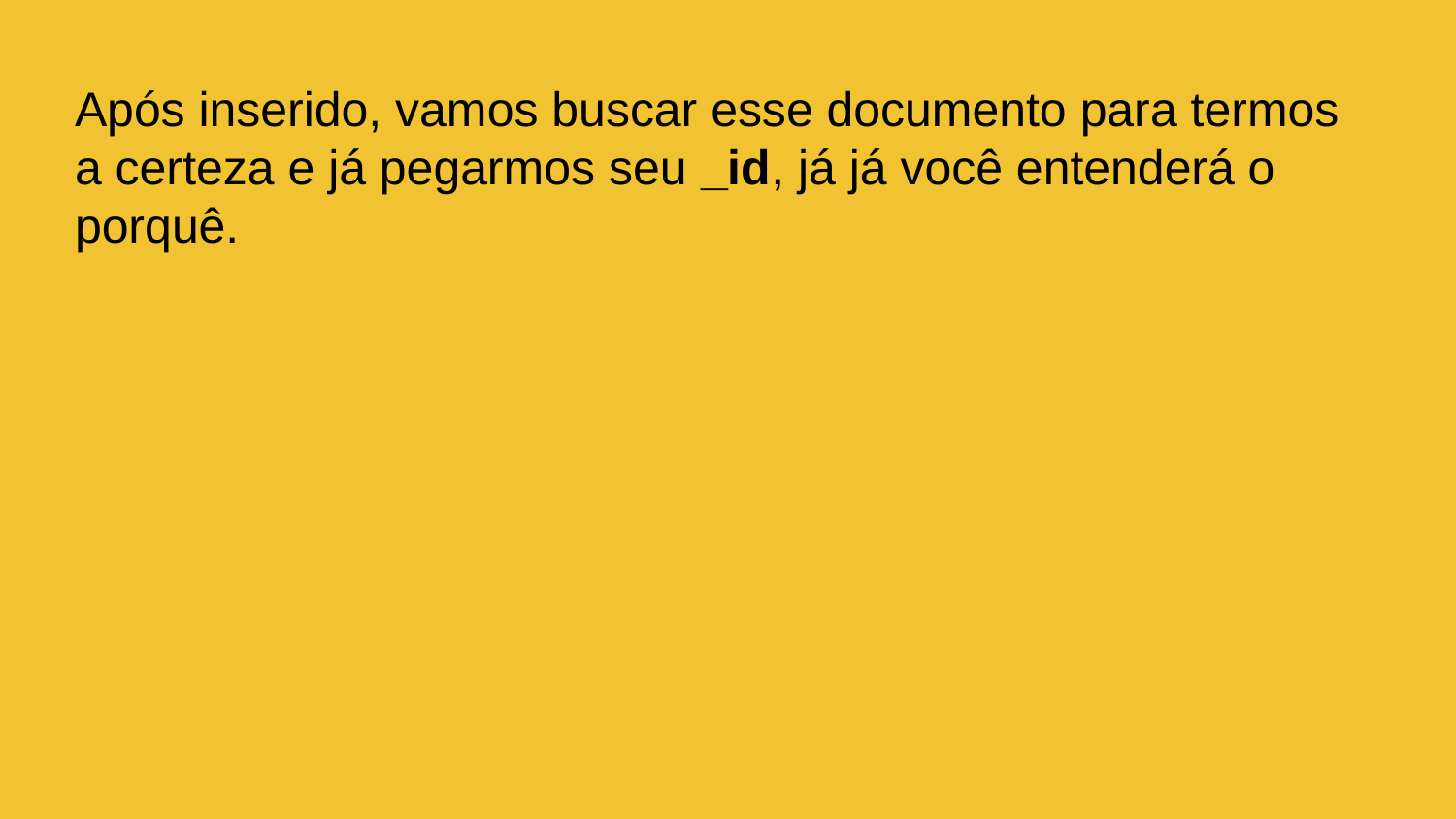

Após inserido, vamos buscar esse documento para termos a certeza e já pegarmos seu _id, já já você entenderá o porquê.